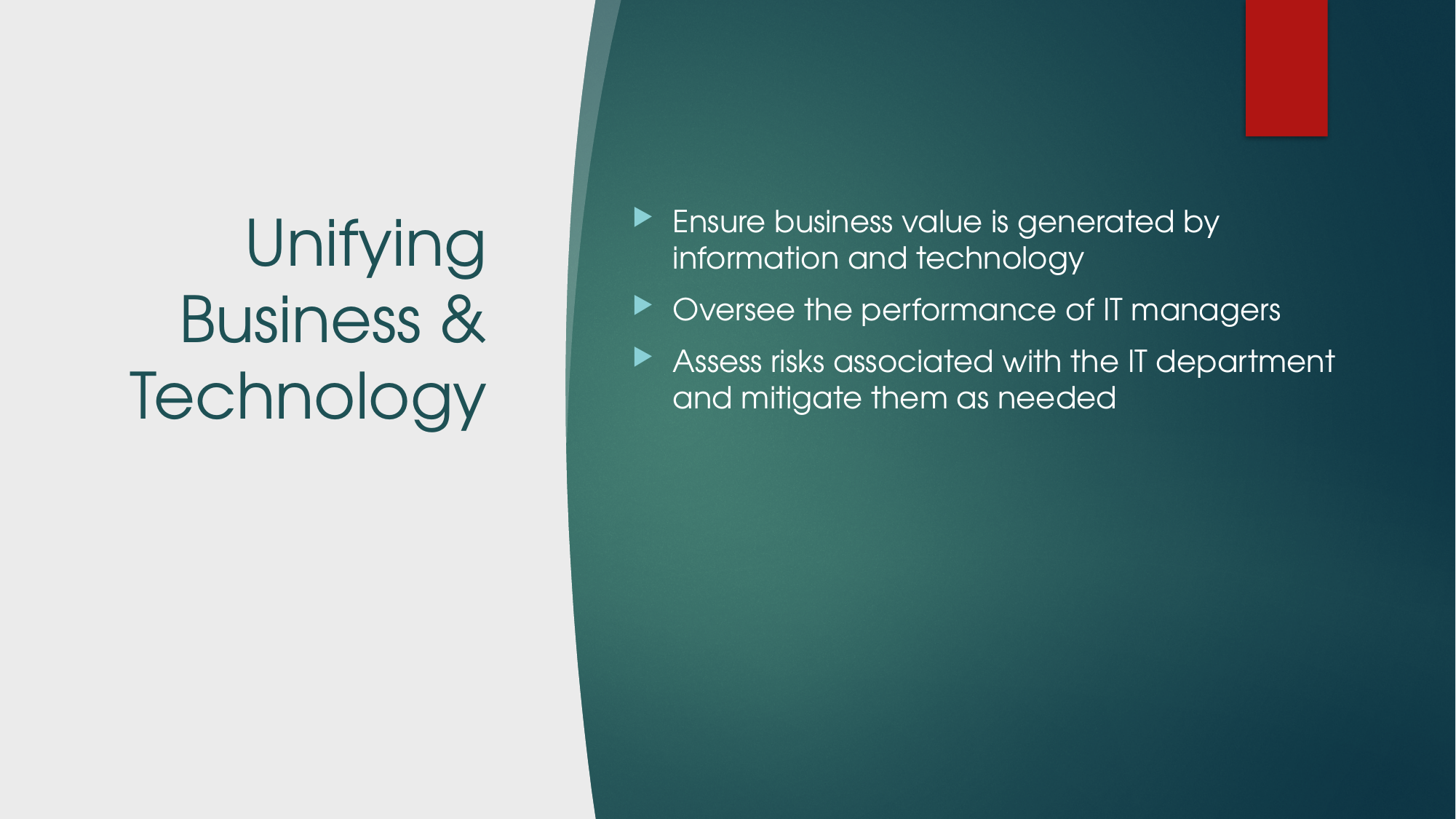

# Unifying Business & Technology
Ensure business value is generated by information and technology
Oversee the performance of IT managers
Assess risks associated with the IT department and mitigate them as needed